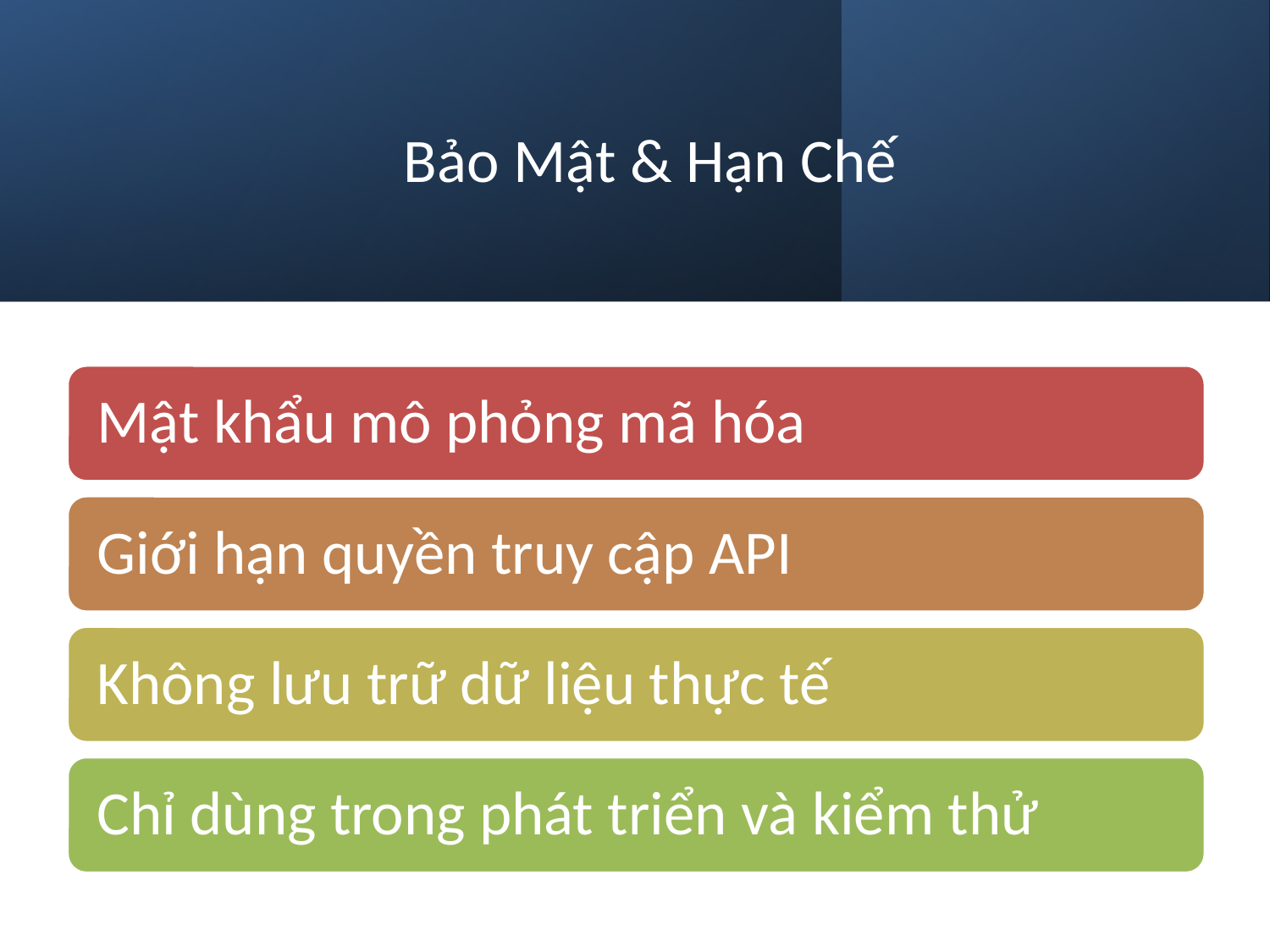

# Bảo Mật & Hạn Chế
Mật khẩu mô phỏng mã hóa
Giới hạn quyền truy cập API
Không lưu trữ dữ liệu thực tế
Chỉ dùng trong phát triển và kiểm thử